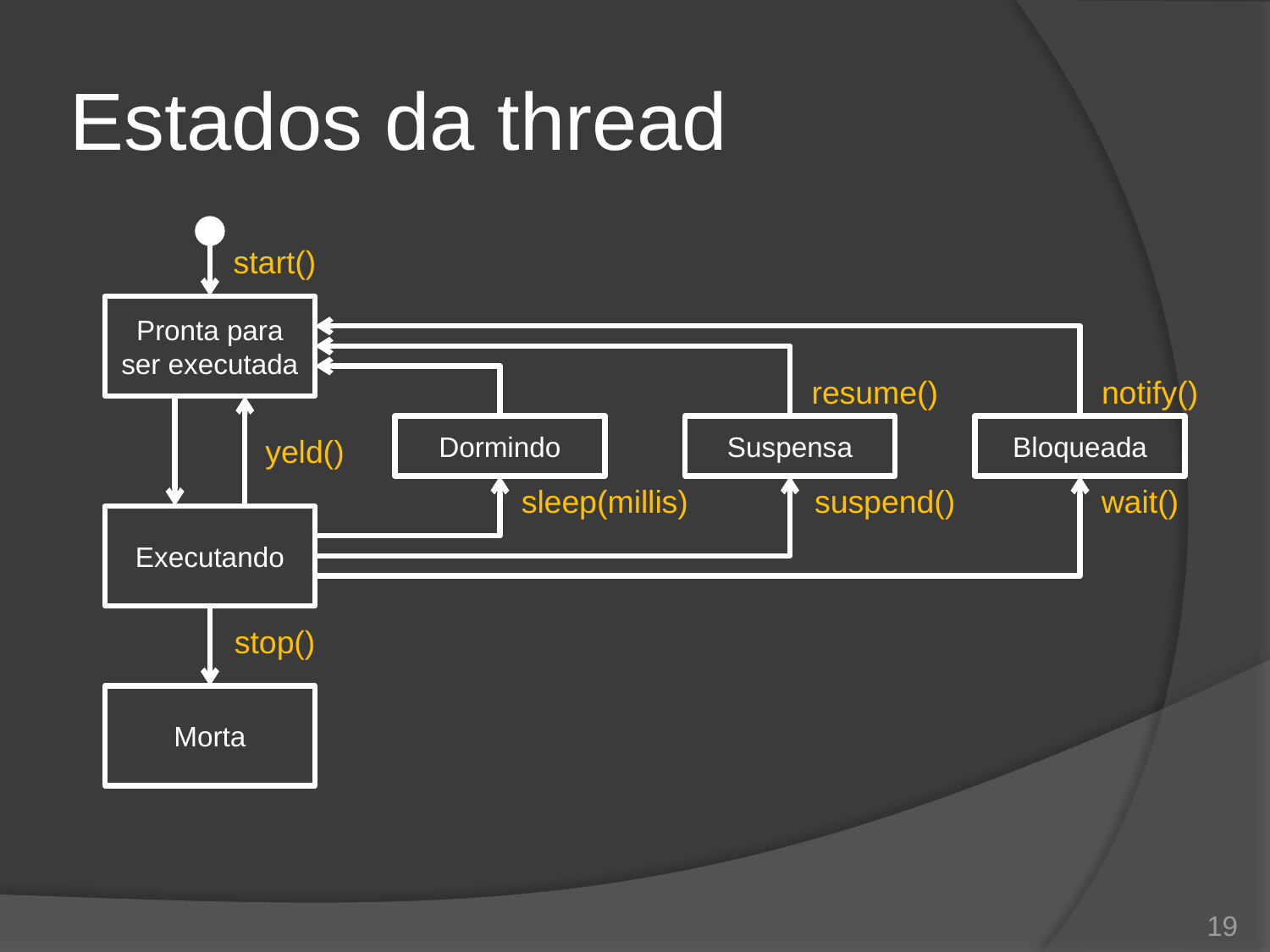

# Estados da thread

start()
Pronta para
ser executada
resume()
notify()
Dormindo
Suspensa
Bloqueada
yeld()
sleep(millis)
suspend()
wait()
Executando
stop()
Morta
19